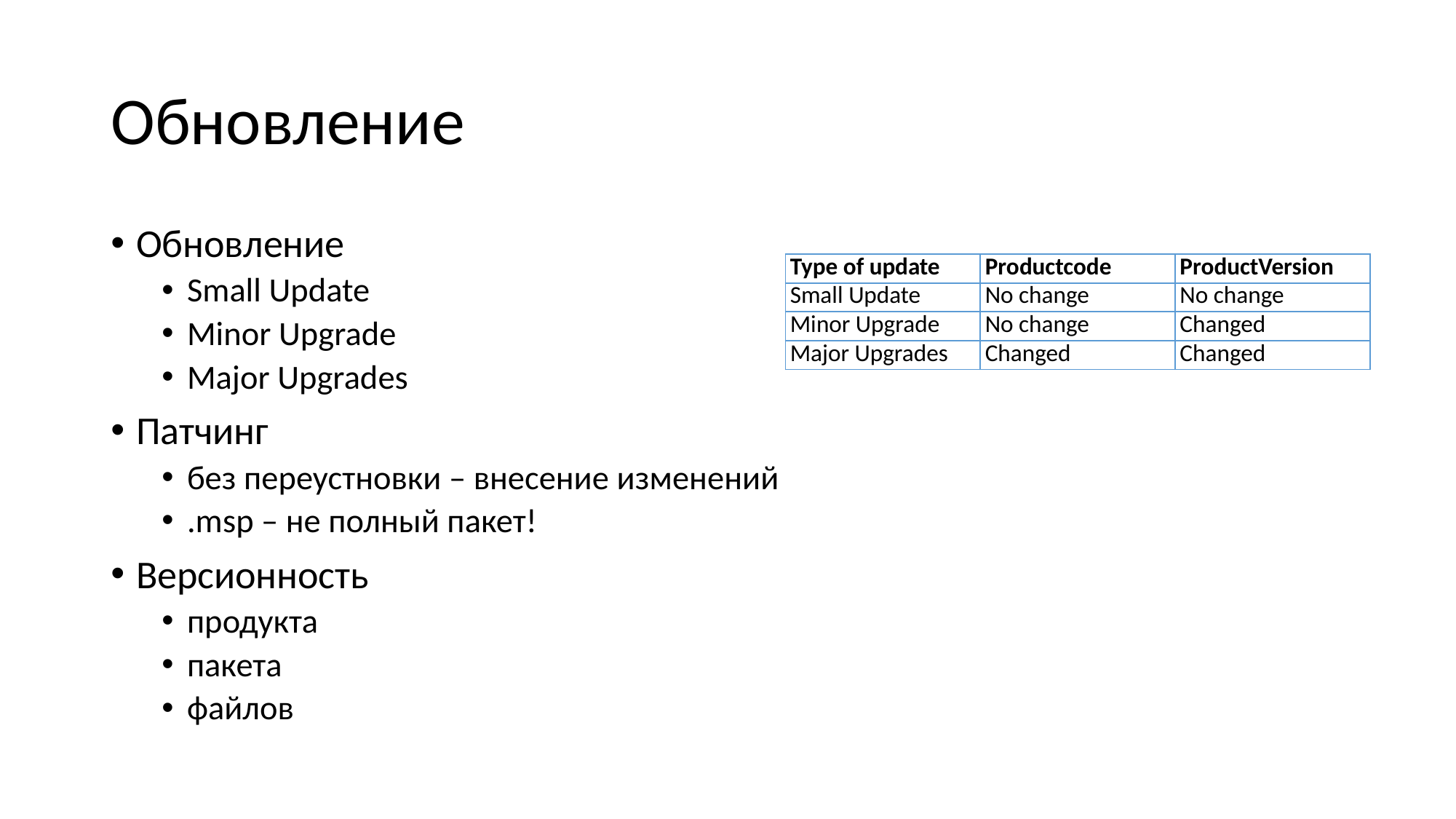

# Обновление
Обновление
Small Update
Minor Upgrade
Major Upgrades
Патчинг
без переустновки – внесение изменений
.msp – не полный пакет!
Версионность
продукта
пакета
файлов

| Type of update | Productcode | ProductVersion |
| --- | --- | --- |
| Small Update | No change | No change |
| Minor Upgrade | No change | Changed |
| Major Upgrades | Changed | Changed |